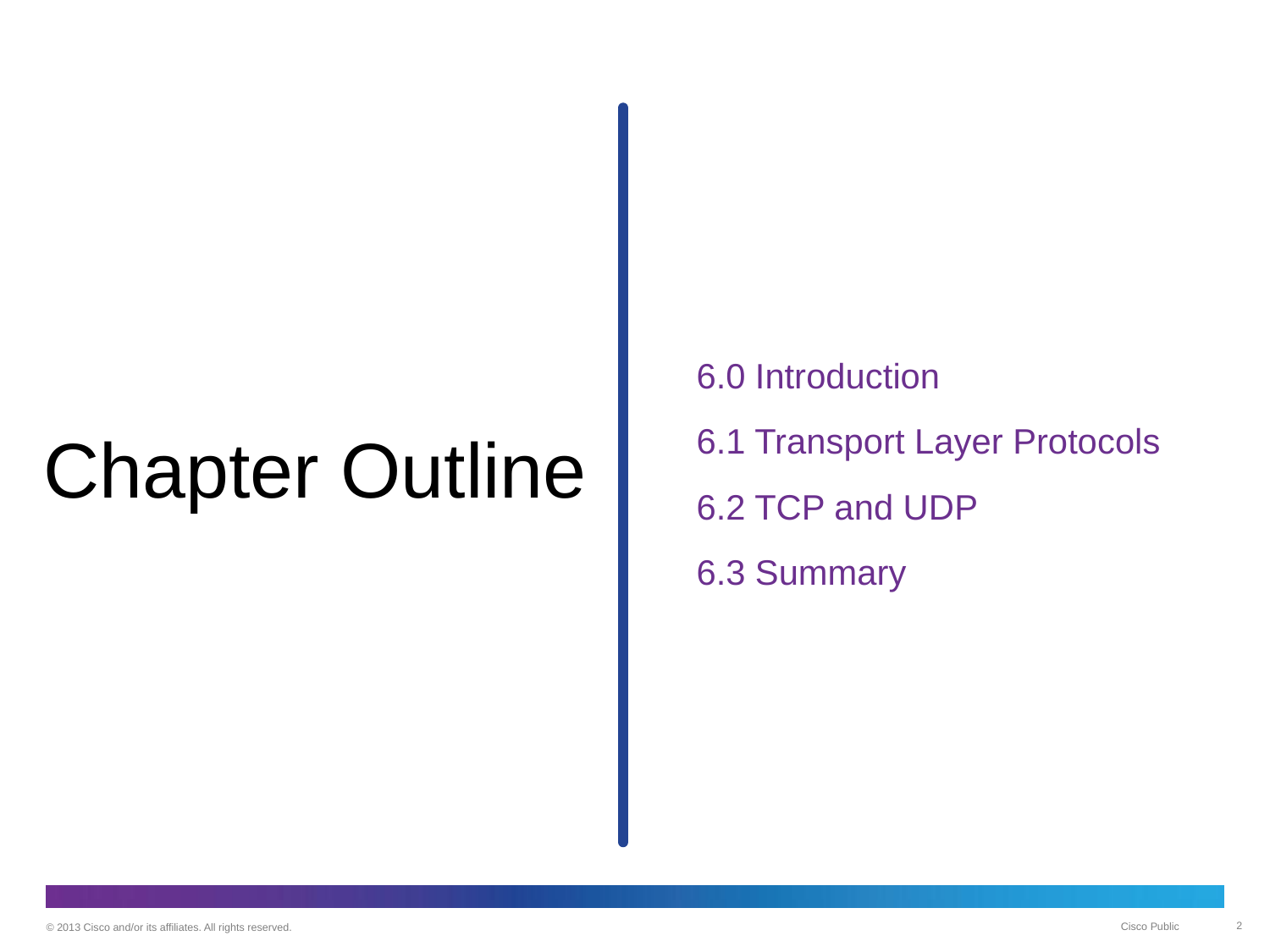

6.0 Introduction
6.1 Transport Layer Protocols
6.2 TCP and UDP
6.3 Summary
# Chapter Outline